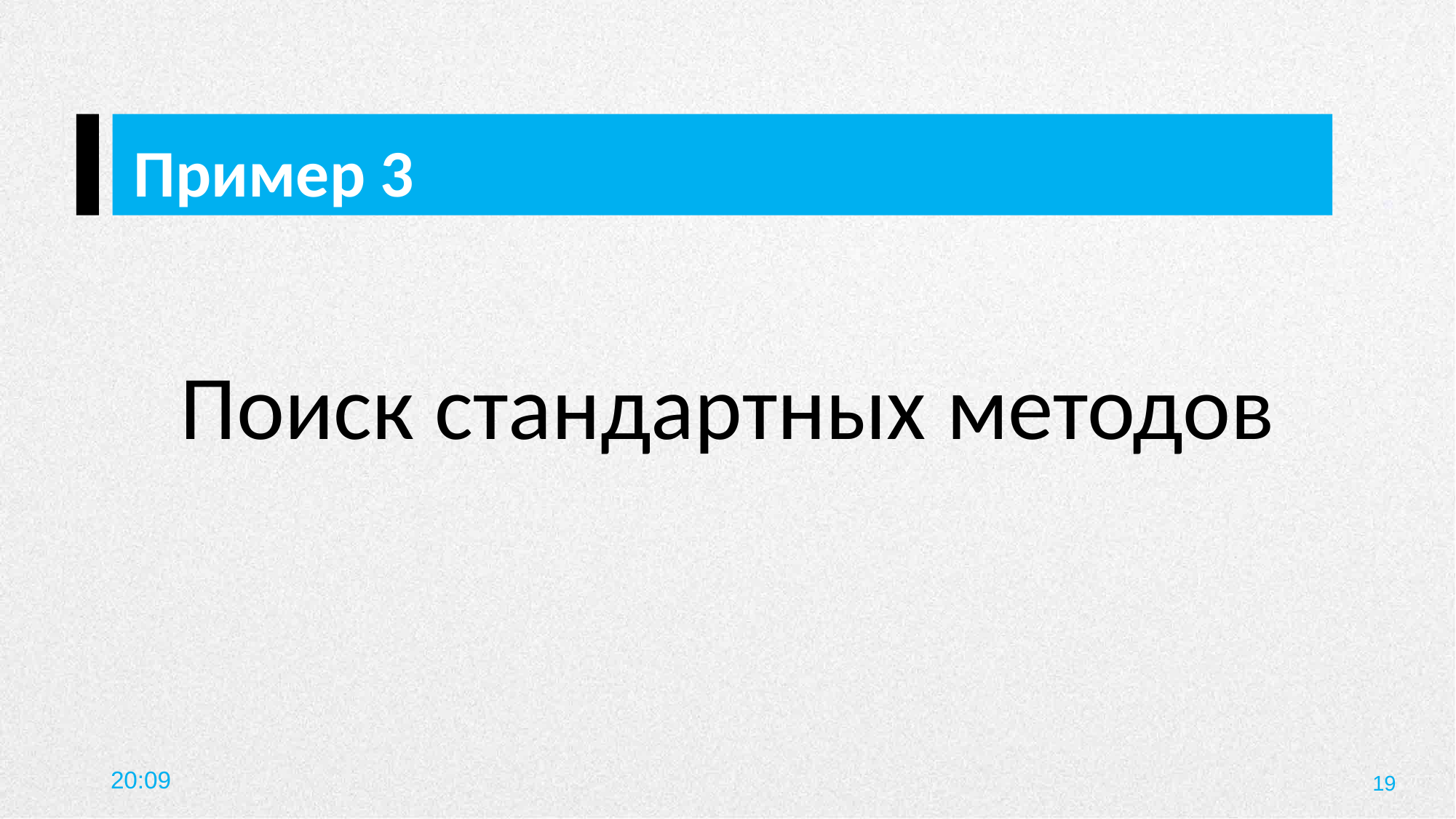

Пример 3
Поиск стандартных методов
19
20:09